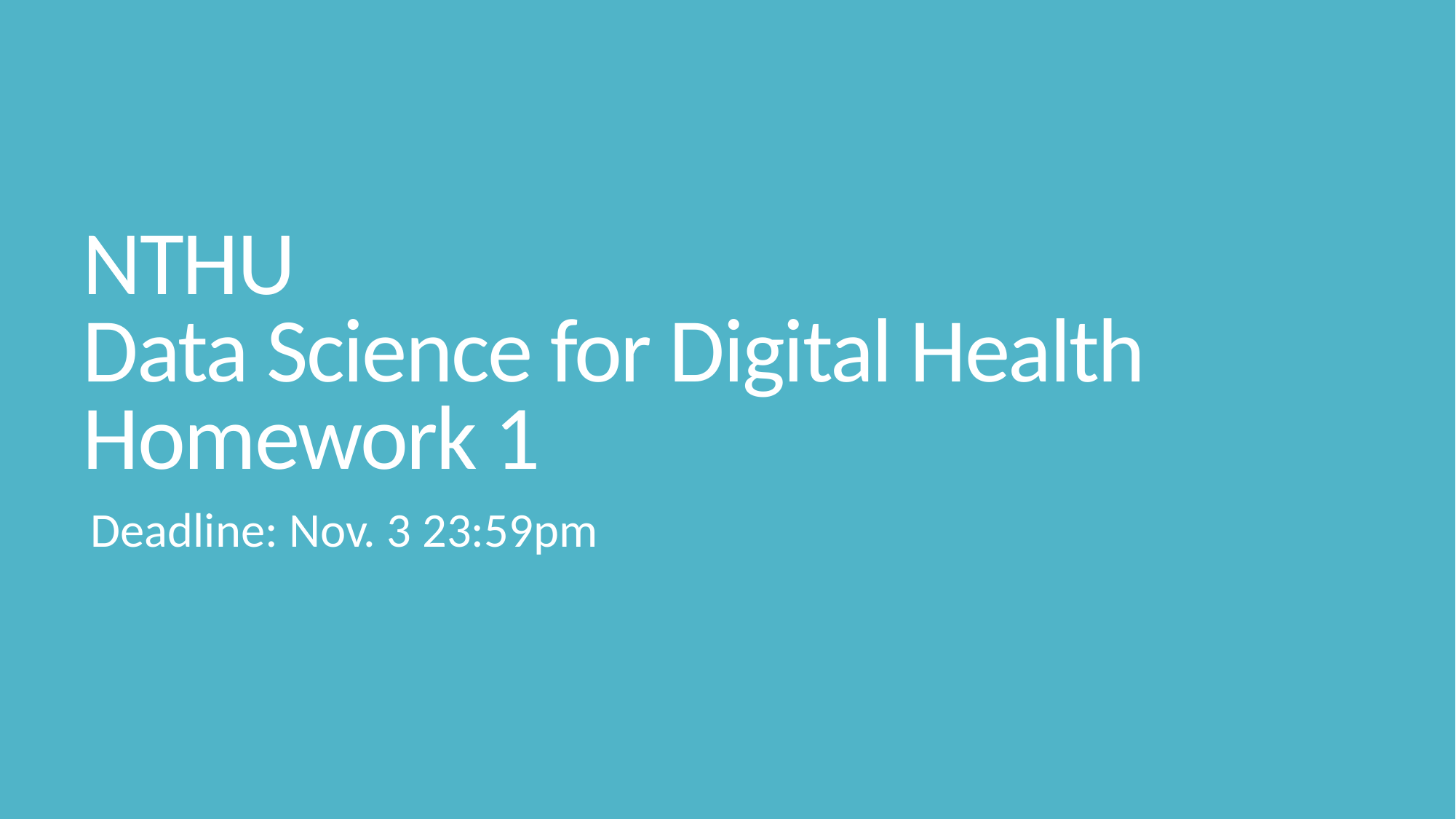

# NTHU Data Science for Digital Health Homework 1
Deadline: Nov. 3 23:59pm